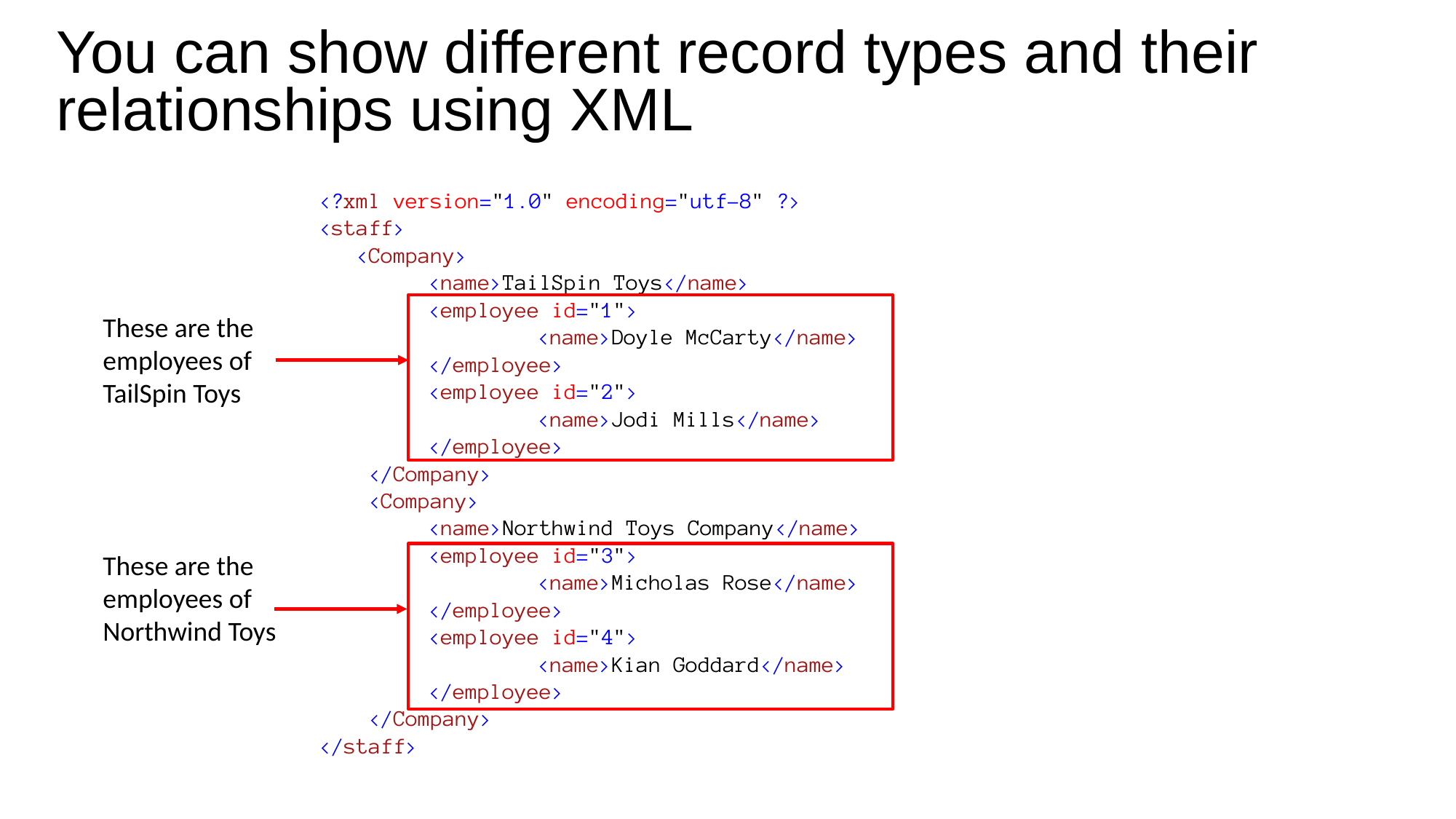

# You can show different record types and their relationships using XML
<?xml version="1.0" encoding="utf-8" ?>
<staff>
   <Company>
	<name>TailSpin Toys</name>
	<employee id="1">
		<name>Doyle McCarty</name>
	</employee>
	<employee id="2">
		<name>Jodi Mills</name>
	</employee>
    </Company>
    <Company>
	<name>Northwind Toys Company</name>
	<employee id="3">
		<name>Micholas Rose</name>
	</employee>
	<employee id="4">
		<name>Kian Goddard</name>
	</employee>
    </Company>
</staff>

These are the employees of TailSpin Toys
These are the employees of Northwind Toys